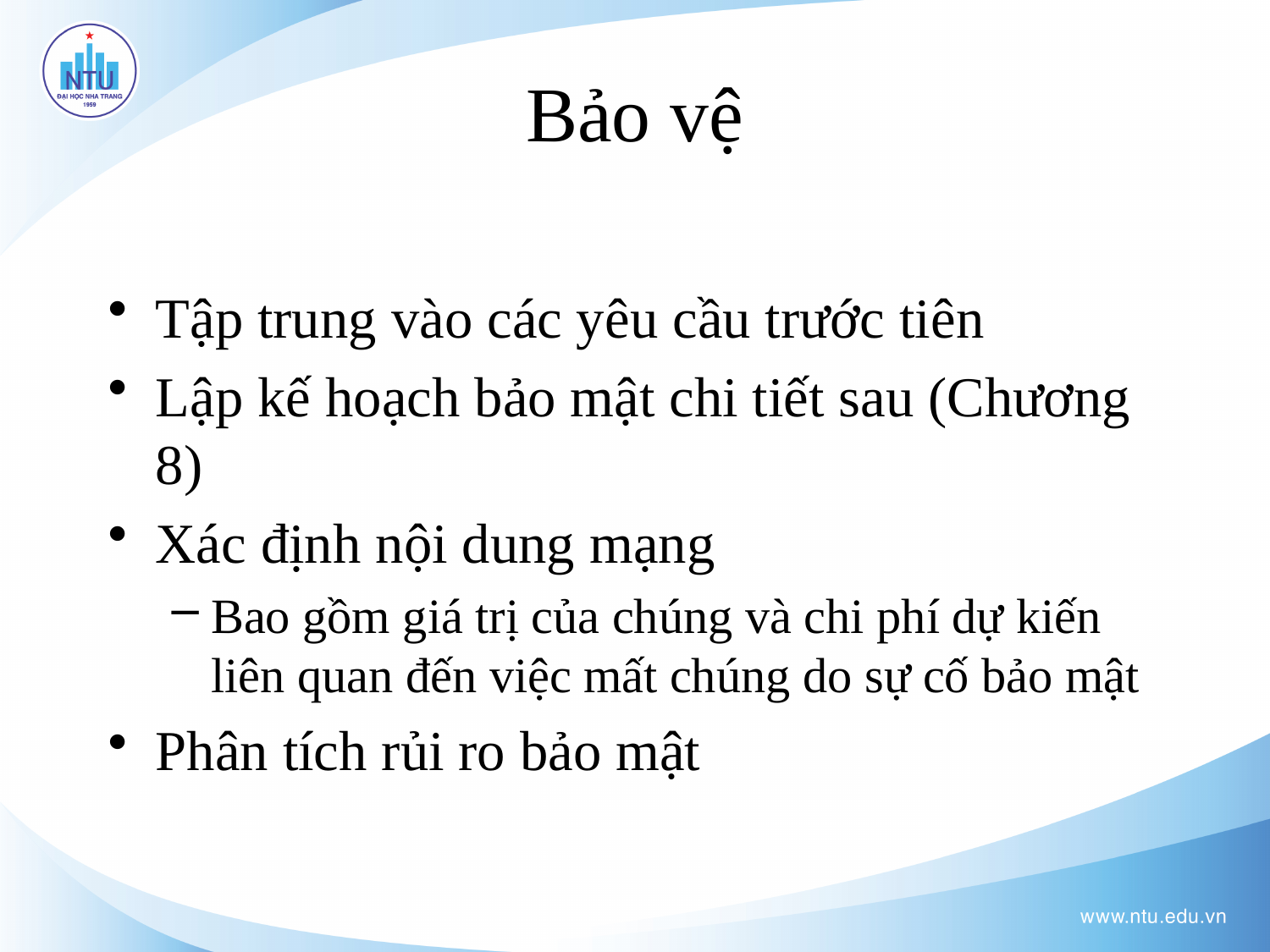

# Bảo vệ
Tập trung vào các yêu cầu trước tiên
Lập kế hoạch bảo mật chi tiết sau (Chương 8)
Xác định nội dung mạng
Bao gồm giá trị của chúng và chi phí dự kiến liên quan đến việc mất chúng do sự cố bảo mật
Phân tích rủi ro bảo mật